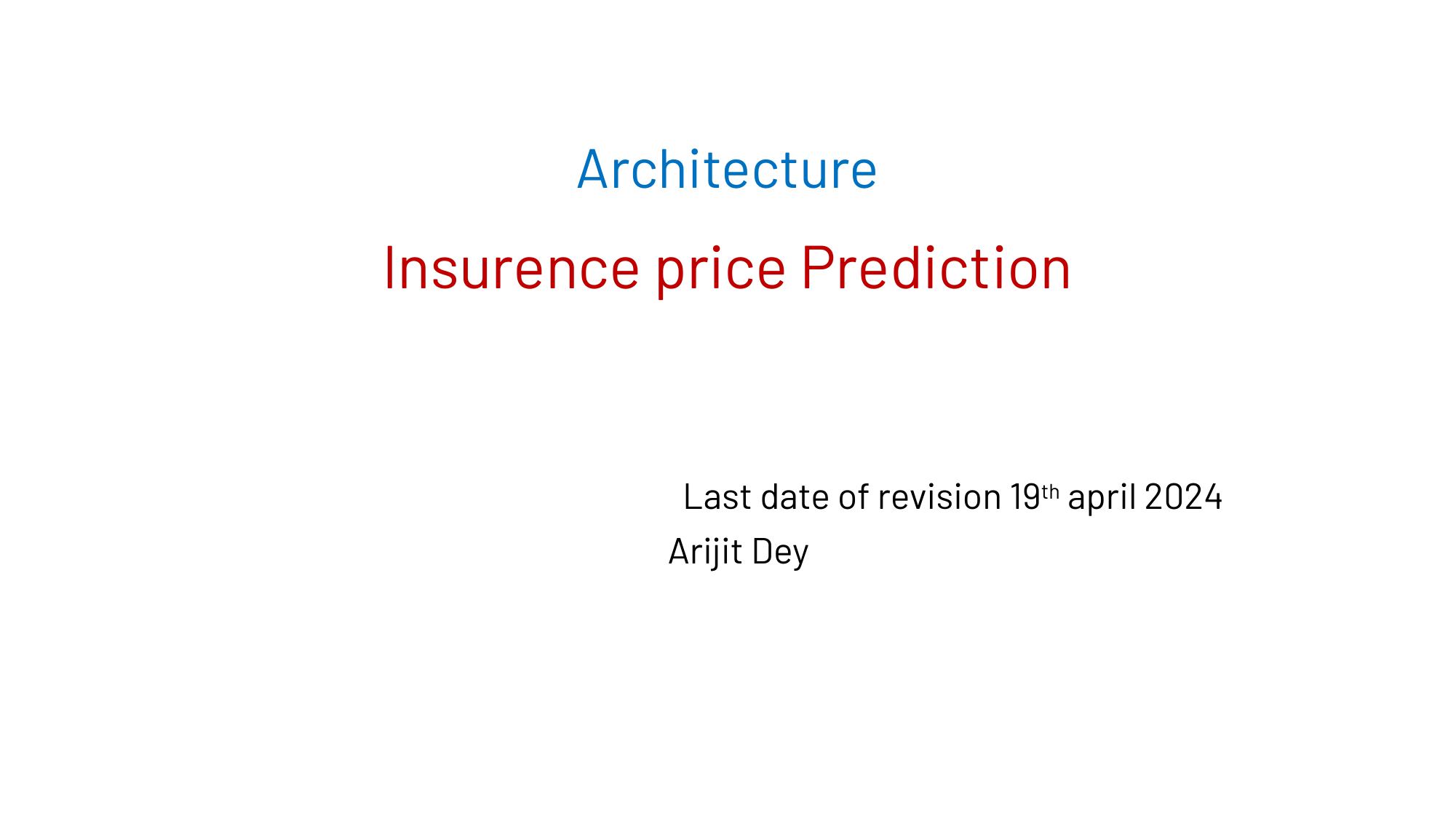

# Architecture
Insurence price Prediction

                                                              Last date of revision 19th april 2024
   Arijit Dey